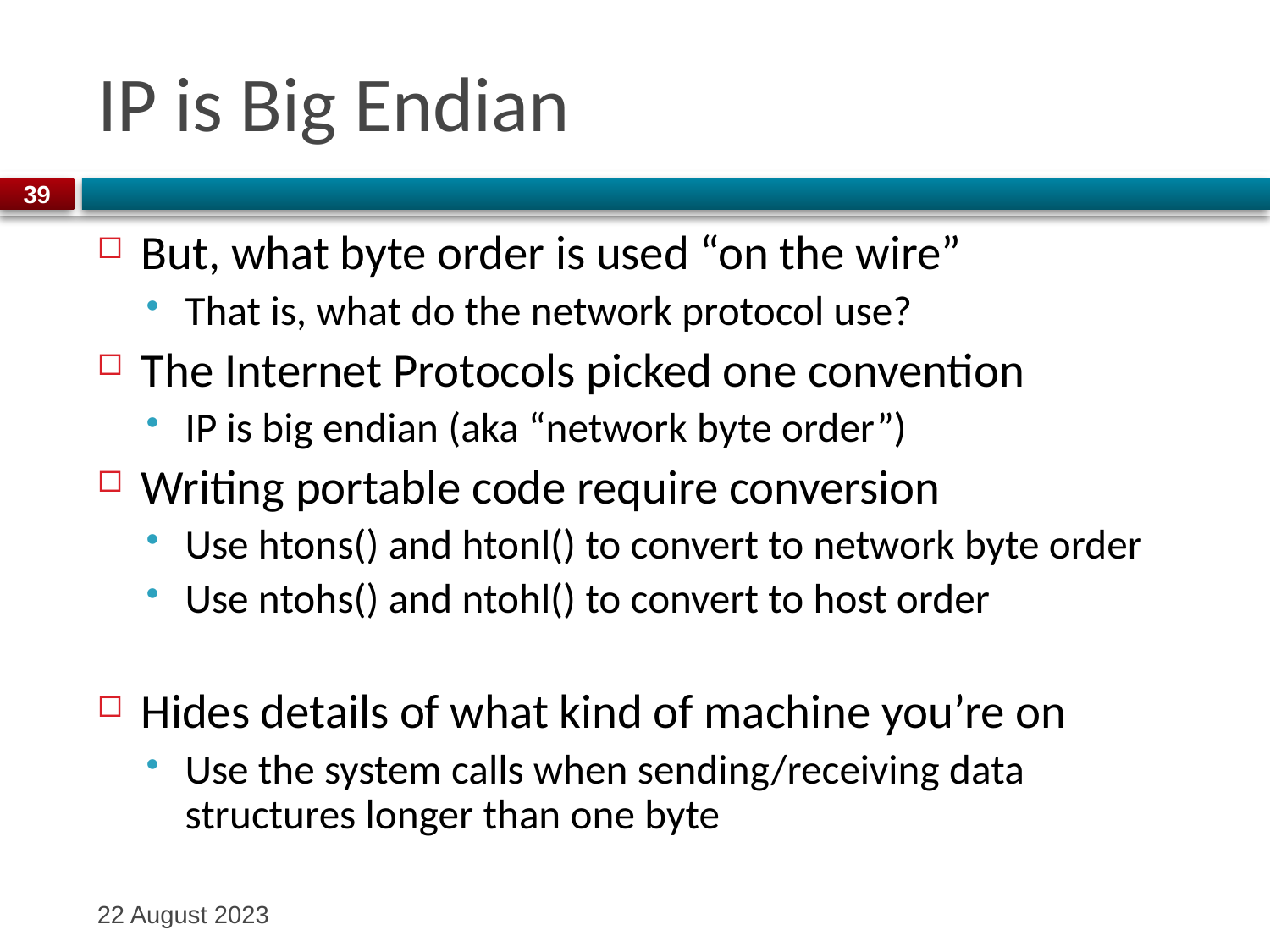

# IP is Big Endian
39
But, what byte order is used “on the wire”
That is, what do the network protocol use?
The Internet Protocols picked one convention
IP is big endian (aka “network byte order”)
Writing portable code require conversion
Use htons() and htonl() to convert to network byte order
Use ntohs() and ntohl() to convert to host order

Hides details of what kind of machine you’re on
Use the system calls when sending/receiving data structures longer than one byte

22 August 2023